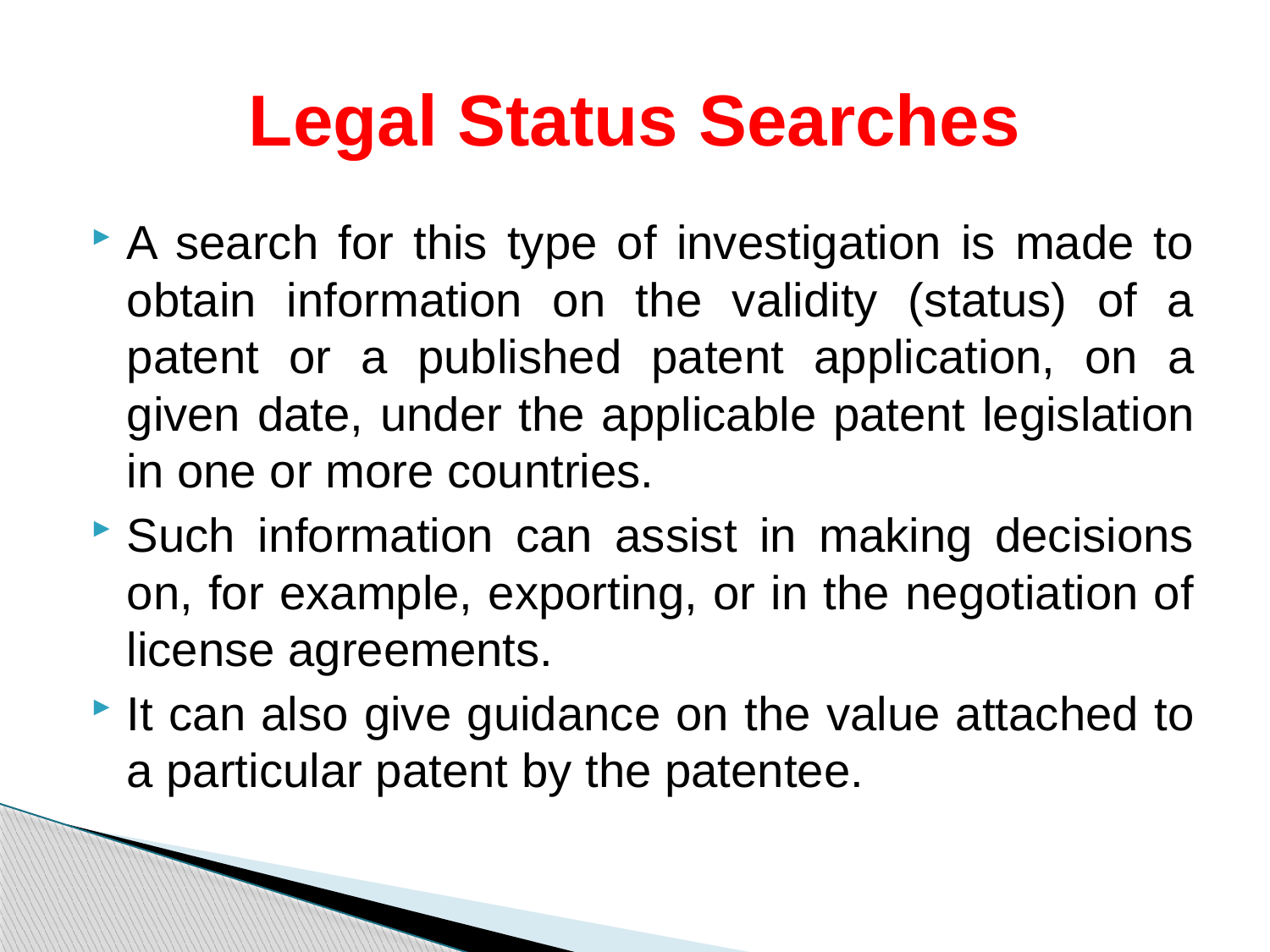

# Legal Status Searches
A search for this type of investigation is made to obtain information on the validity (status) of a patent or a published patent application, on a given date, under the applicable patent legislation in one or more countries.
Such information can assist in making decisions on, for example, exporting, or in the negotiation of license agreements.
It can also give guidance on the value attached to a particular patent by the patentee.